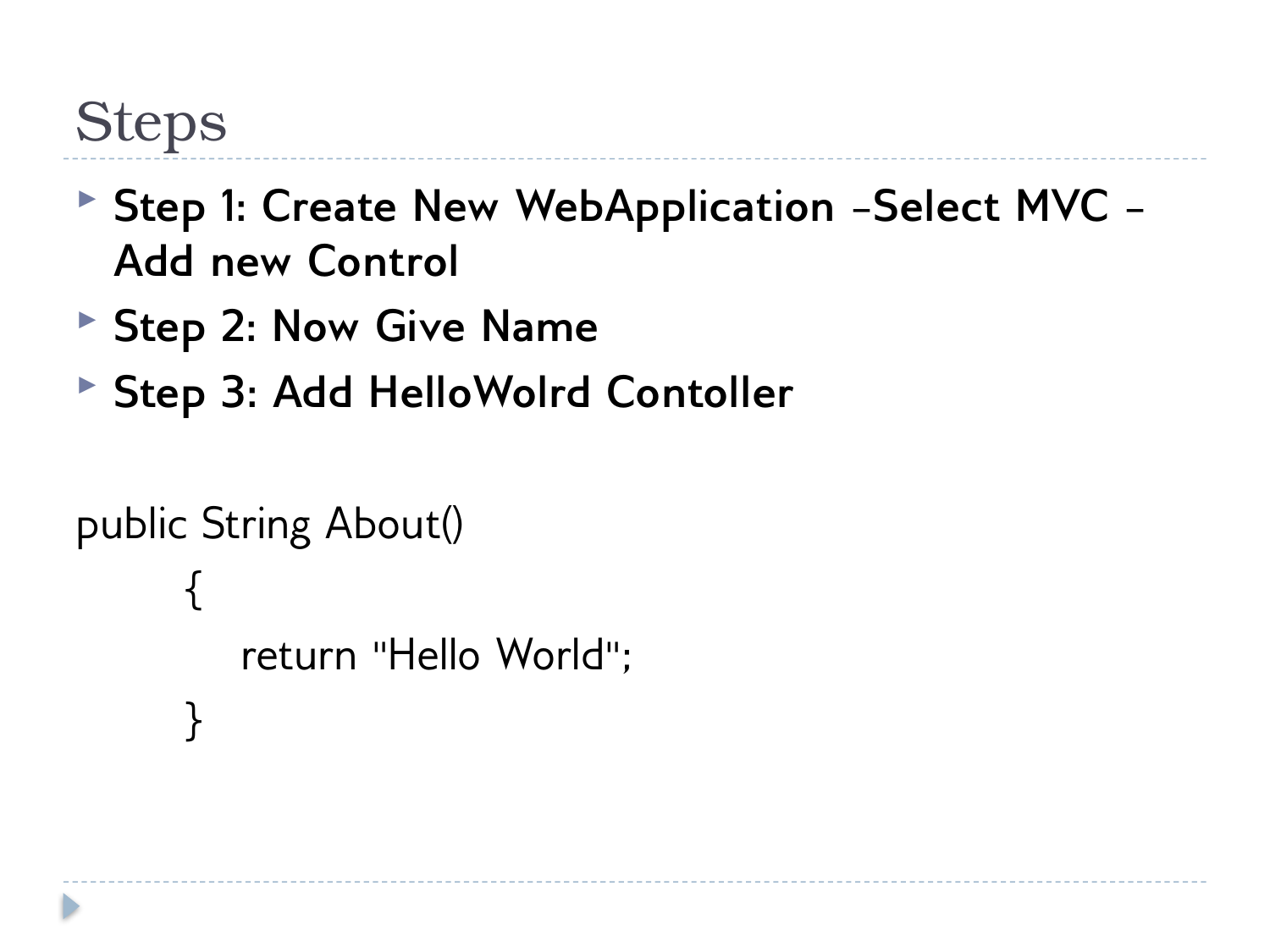

# Steps
Step 1: Create New WebApplication –Select MVC – Add new Control
Step 2: Now Give Name
Step 3: Add HelloWolrd Contoller

public String About()
        {
            return "Hello World";
        }